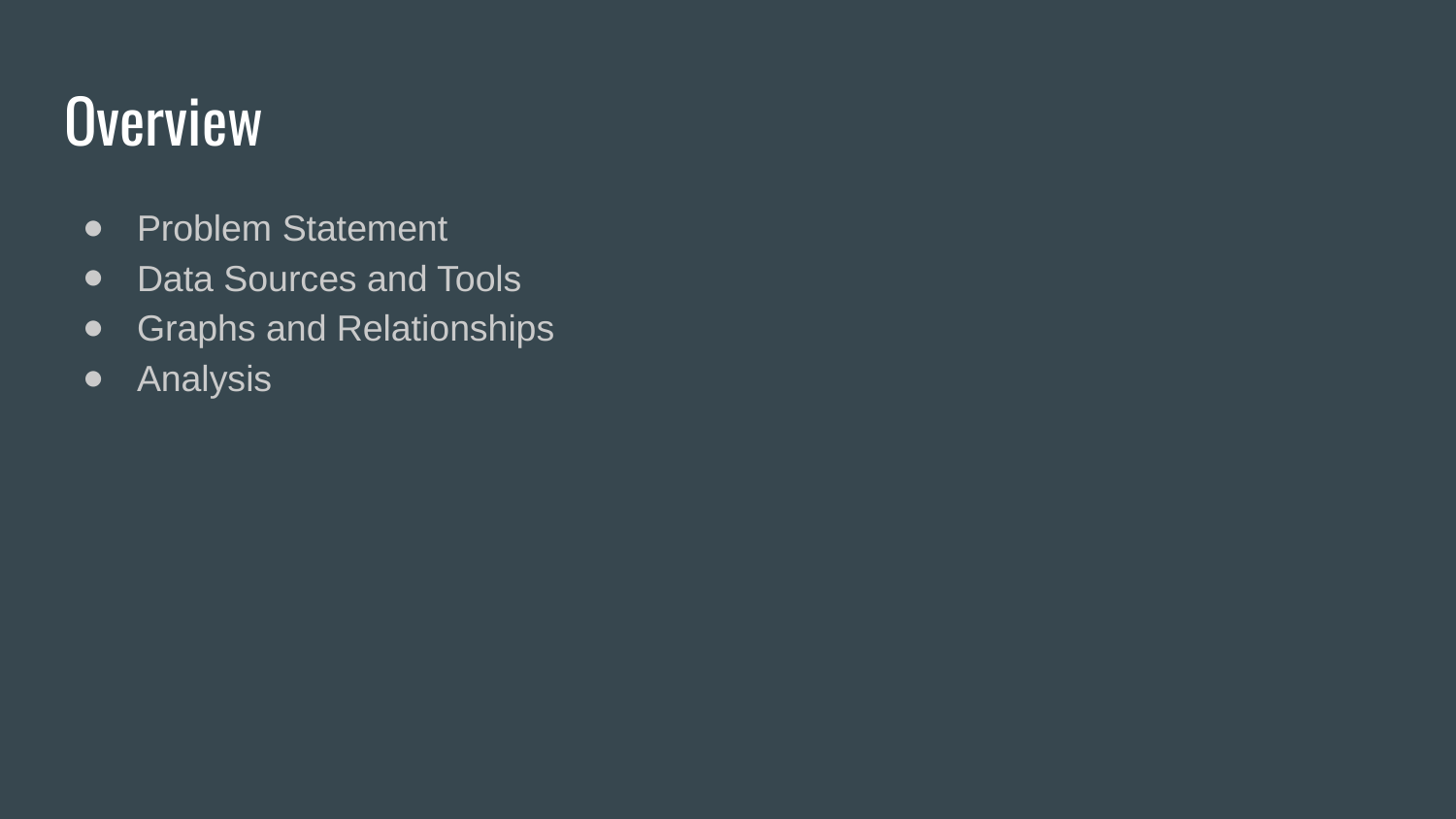

# Overview
Problem Statement
Data Sources and Tools
Graphs and Relationships
Analysis